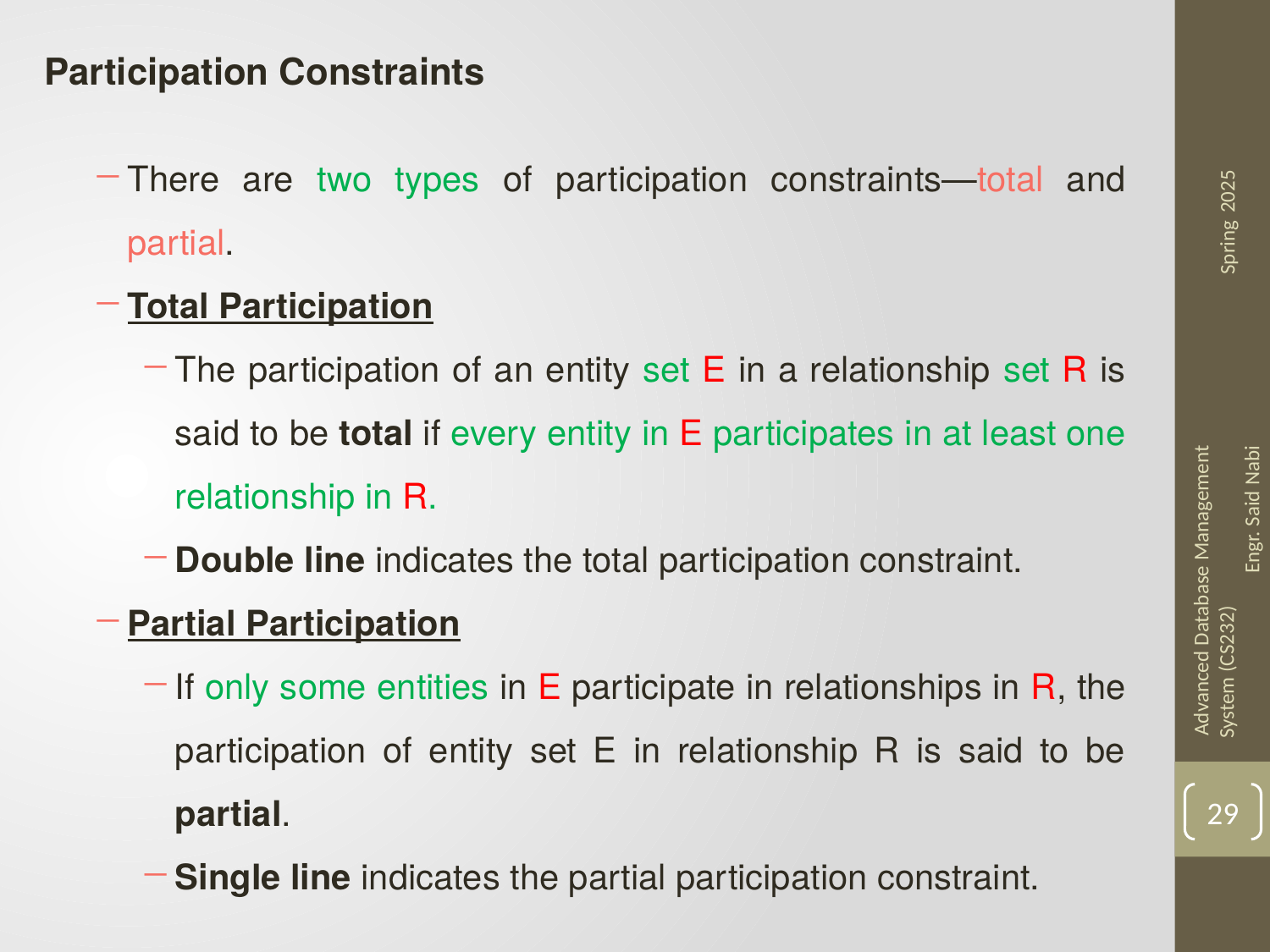

Participation Constraints

There are two types of participation constraints—total and partial.
Total Participation
The participation of an entity set E in a relationship set R is said to be total if every entity in E participates in at least one relationship in R.
Double line indicates the total participation constraint.
Partial Participation
If only some entities in E participate in relationships in R, the participation of entity set E in relationship R is said to be partial.
Single line indicates the partial participation constraint.

29